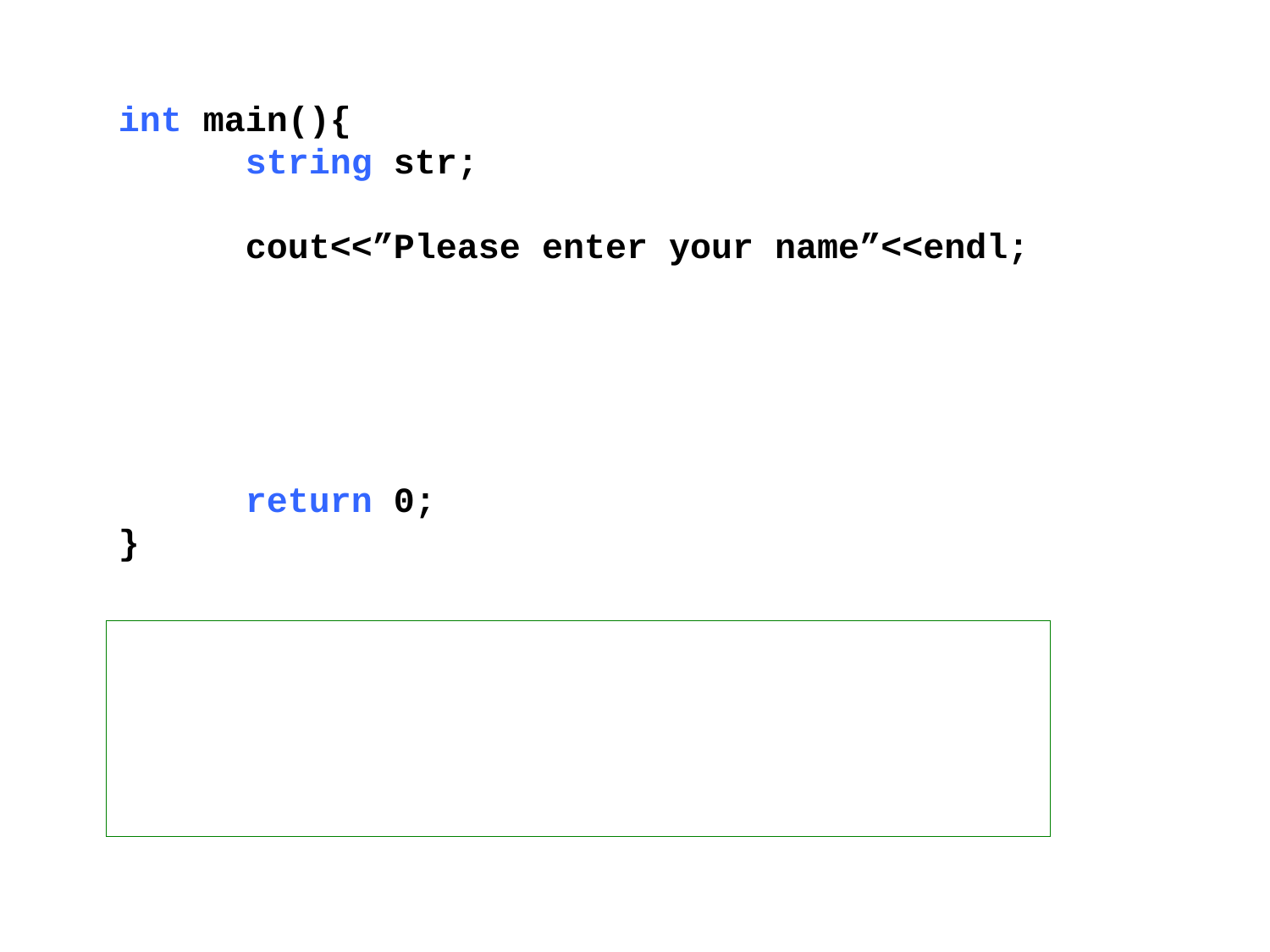

int main(){
	string str;

	cout<<”Please enter your name”<<endl;

	return 0;
}